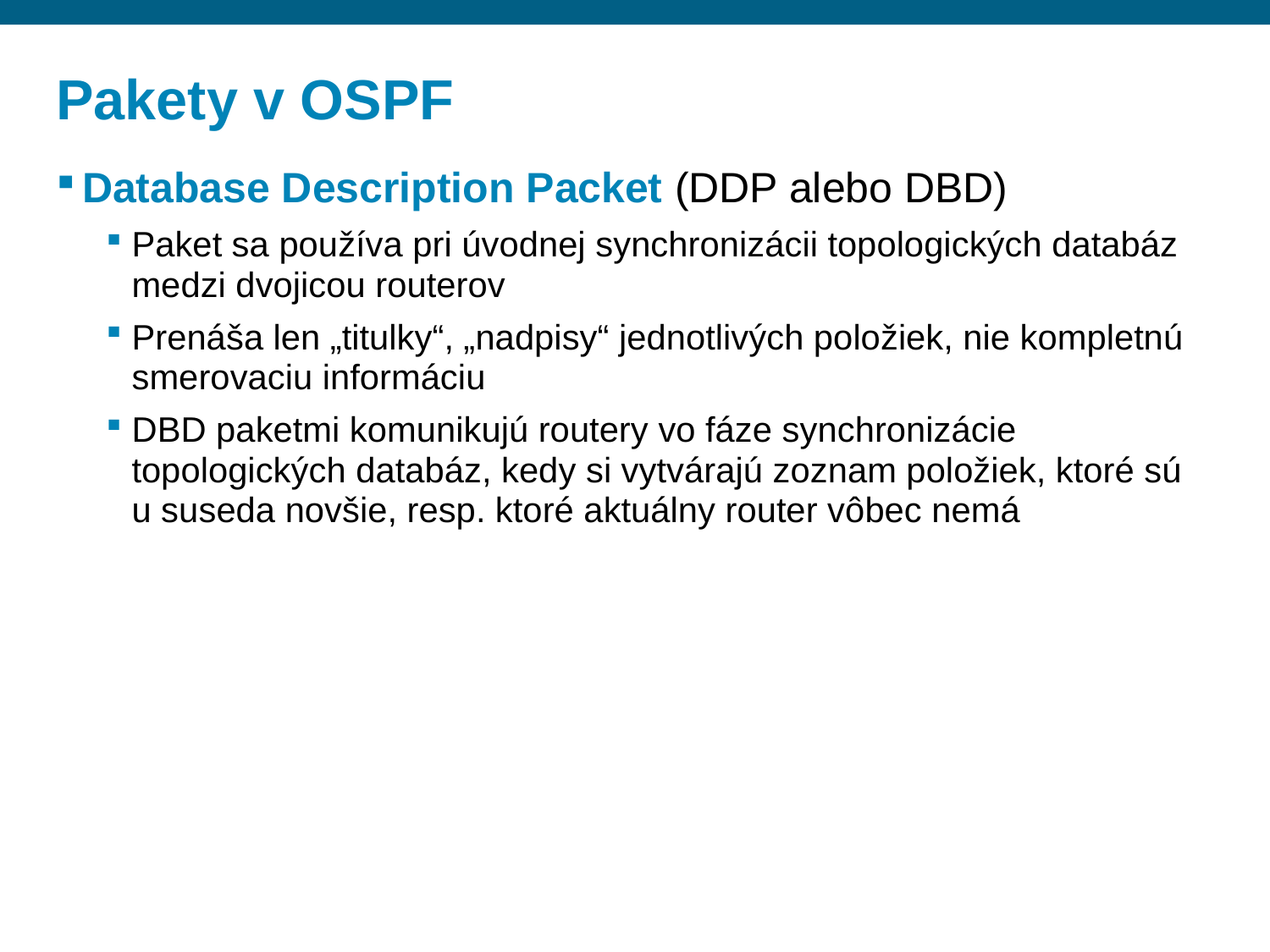

# Pakety v OSPF
Database Description Packet (DDP alebo DBD)
Paket sa používa pri úvodnej synchronizácii topologických databáz medzi dvojicou routerov
Prenáša len „titulky“, „nadpisy“ jednotlivých položiek, nie kompletnú smerovaciu informáciu
DBD paketmi komunikujú routery vo fáze synchronizácie topologických databáz, kedy si vytvárajú zoznam položiek, ktoré sú u suseda novšie, resp. ktoré aktuálny router vôbec nemá